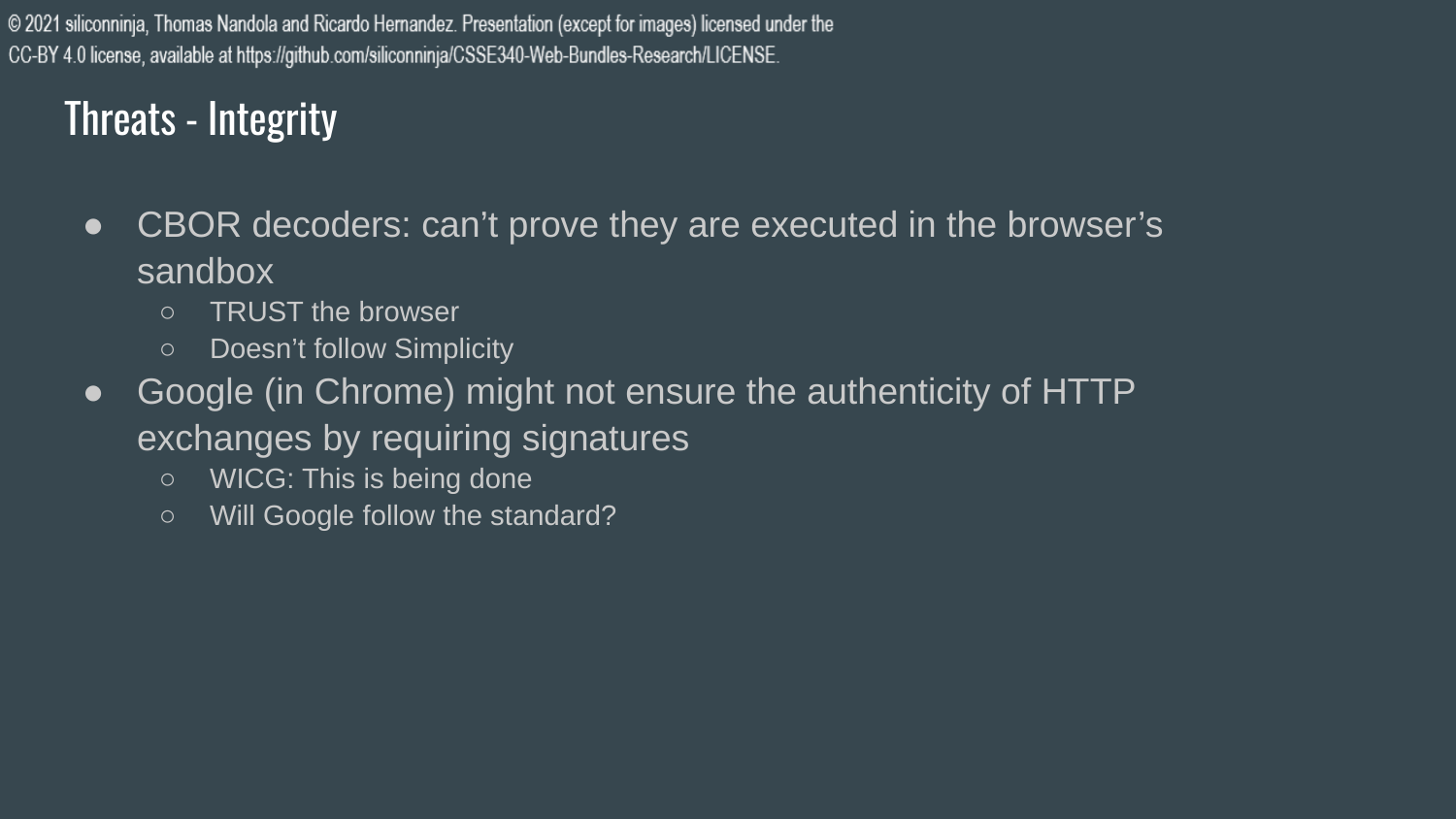

# Threats - Integrity
CBOR decoders: can’t prove they are executed in the browser’s sandbox
TRUST the browser
Doesn’t follow Simplicity
Google (in Chrome) might not ensure the authenticity of HTTP exchanges by requiring signatures
WICG: This is being done
Will Google follow the standard?